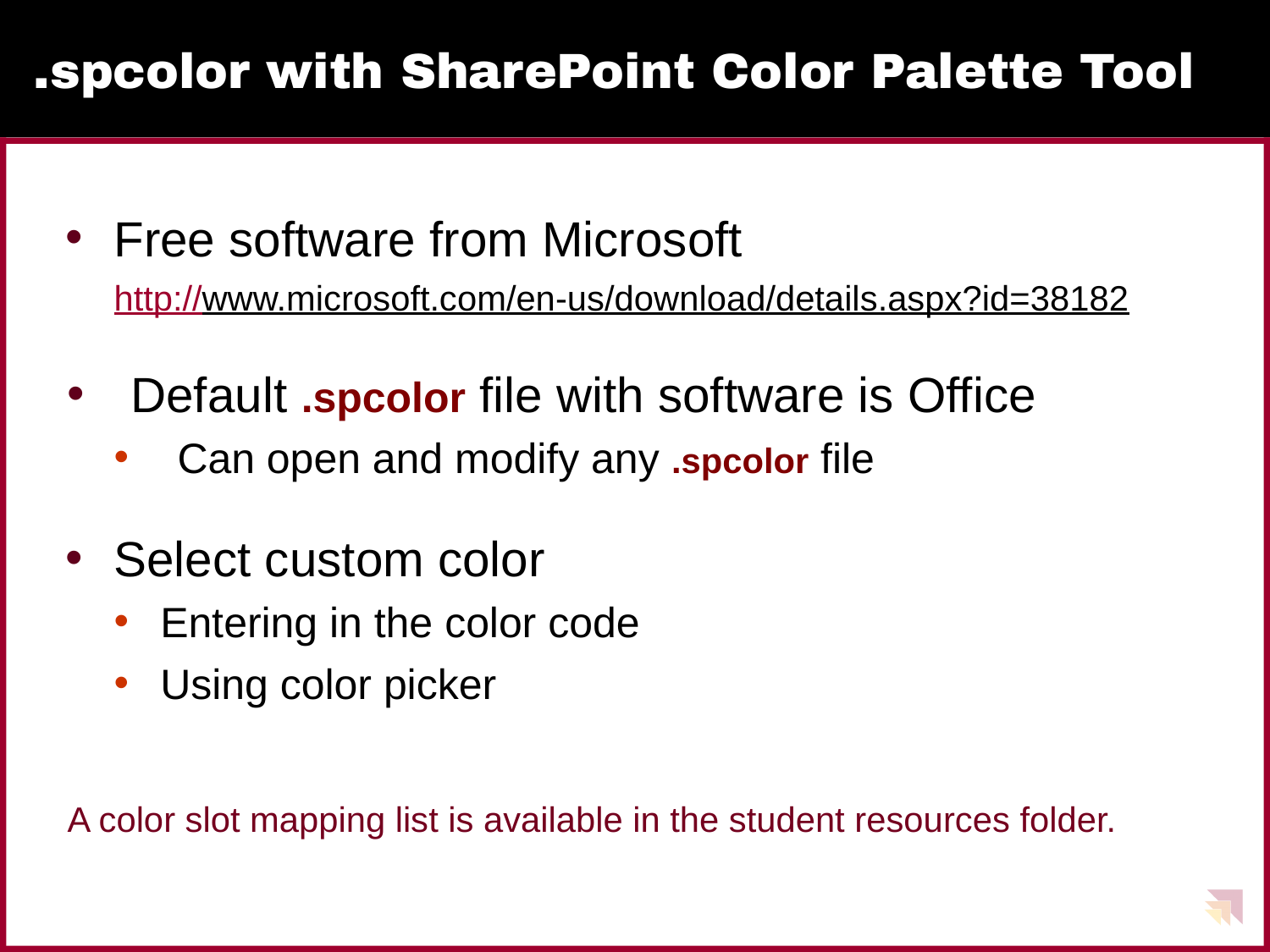

# .spcolor with SharePoint Color Palette Tool
Free software from Microsoft
http://www.microsoft.com/en-us/download/details.aspx?id=38182
Default .spcolor file with software is Office
Can open and modify any .spcolor file
Select custom color
Entering in the color code
Using color picker

A color slot mapping list is available in the student resources folder.